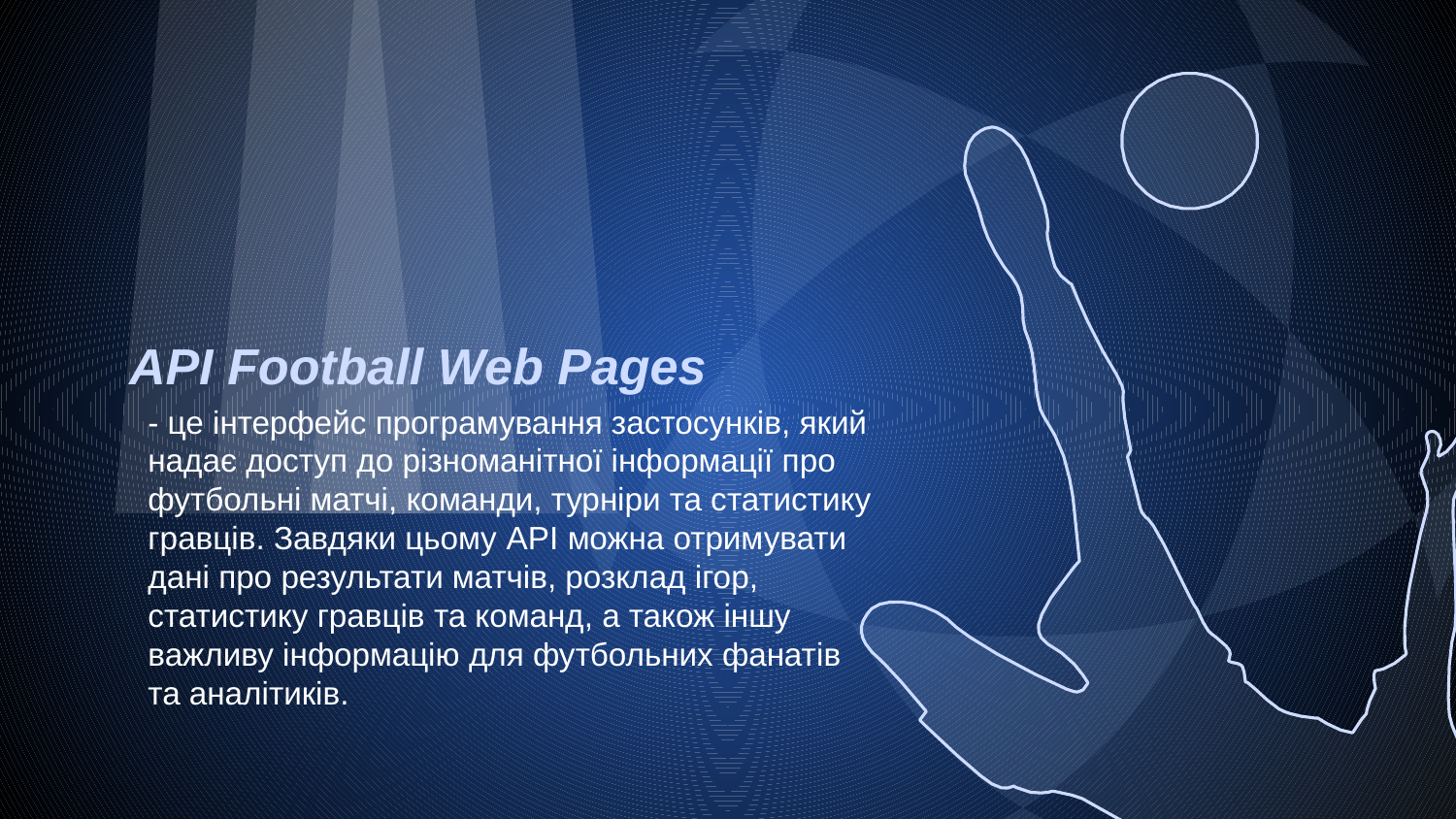

# API Football Web Pages
	- це інтерфейс програмування застосунків, який надає доступ до різноманітної інформації про футбольні матчі, команди, турніри та статистику гравців. Завдяки цьому API можна отримувати дані про результати матчів, розклад ігор, статистику гравців та команд, а також іншу важливу інформацію для футбольних фанатів та аналітиків.